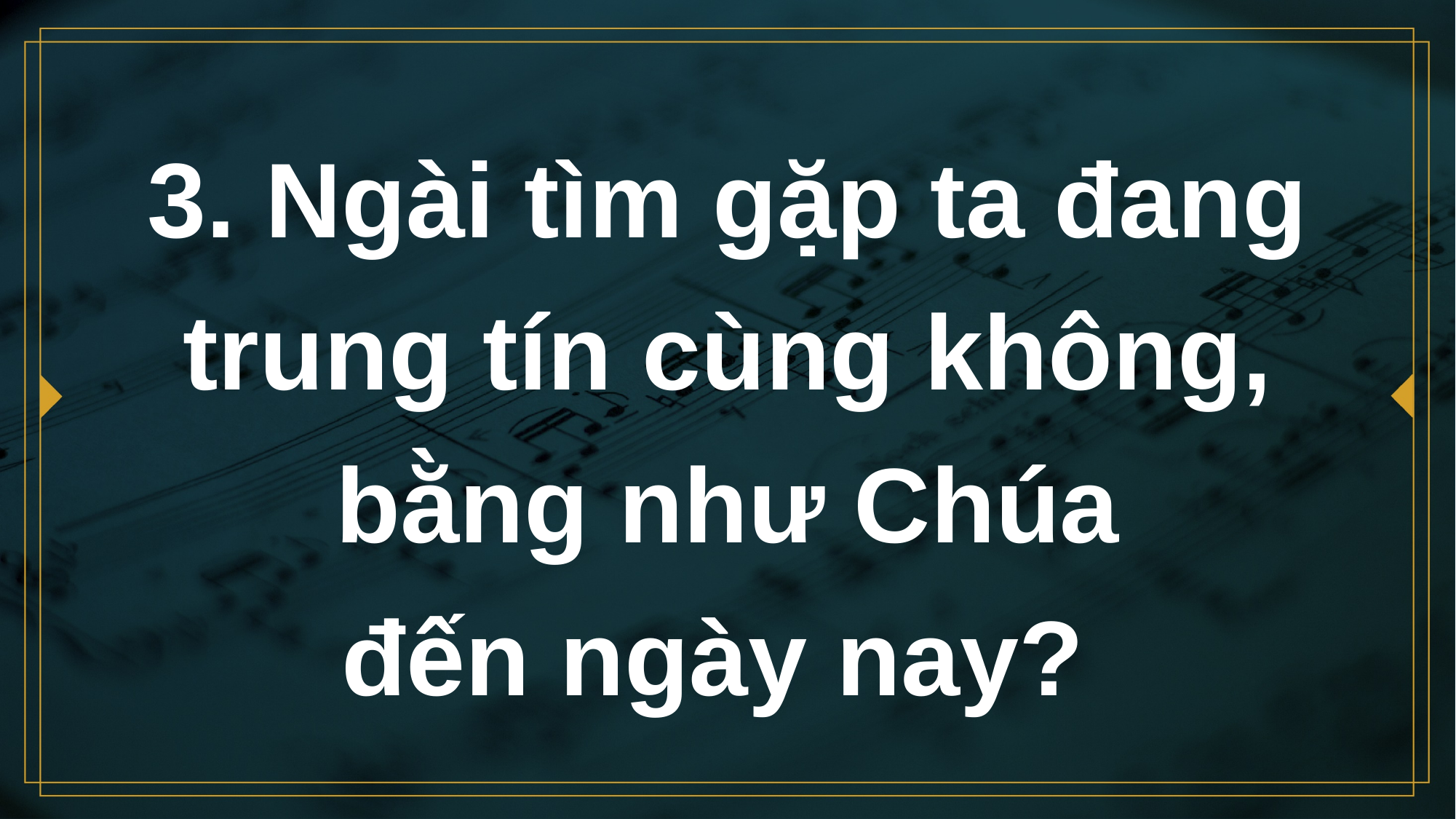

# 3. Ngài tìm gặp ta đang trung tín cùng không, bằng như Chúa đến ngày nay?